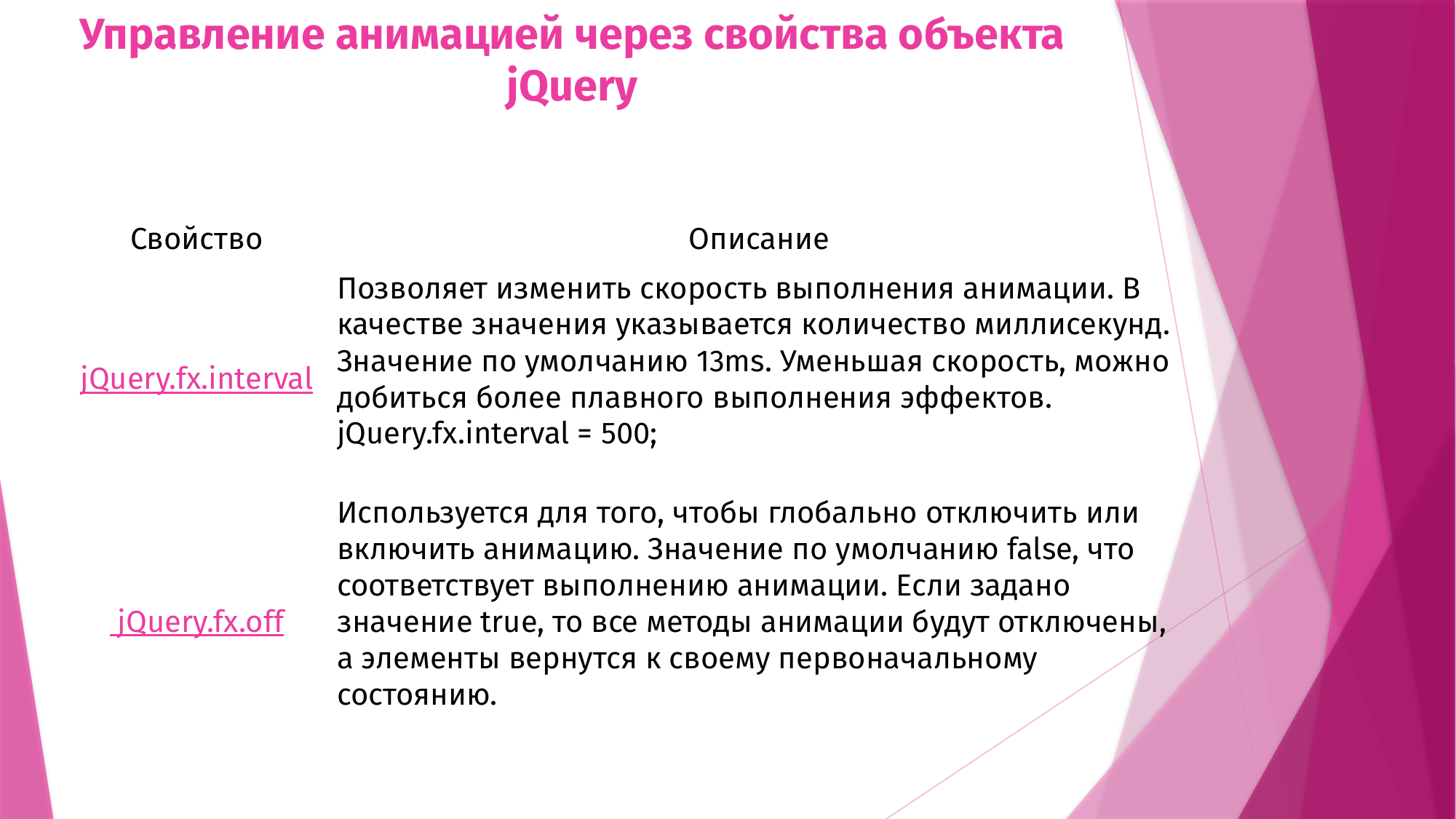

# Управление анимацией через свойства объекта jQuery
| Свойство | Описание |
| --- | --- |
| jQuery.fx.interval | Позволяет изменить скорость выполнения анимации. В качестве значения указывается количество миллисекунд. Значение по умолчанию 13ms. Уменьшая скорость, можно добиться более плавного выполнения эффектов. jQuery.fx.interval = 500; |
| jQuery.fx.off | Используется для того, чтобы глобально отключить или включить анимацию. Значение по умолчанию false, что соответствует выполнению анимации. Если задано значение true, то все методы анимации будут отключены, а элементы вернутся к своему первоначальному состоянию. |